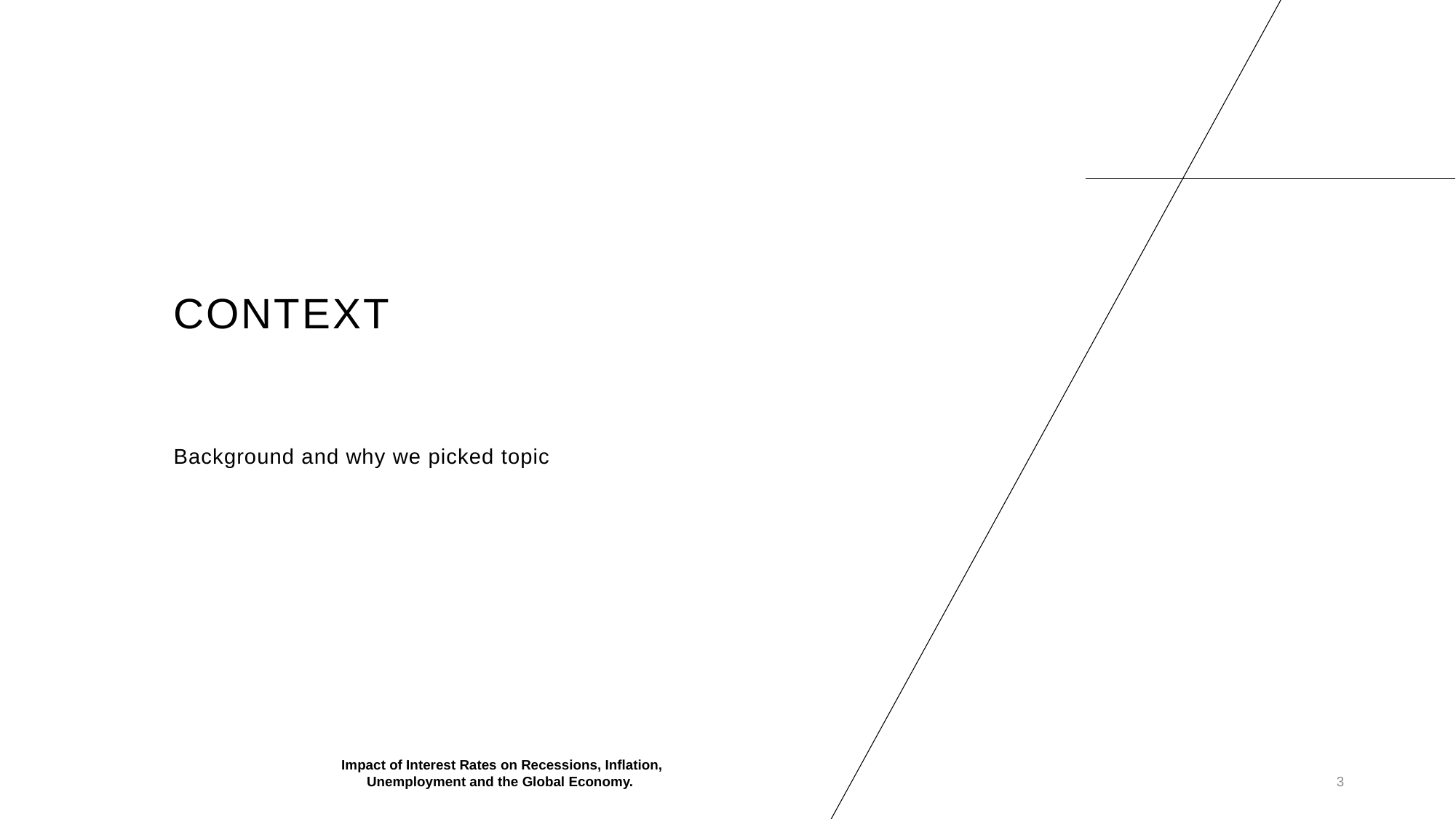

# Context
Background and why we picked topic
Impact of Interest Rates on Recessions, Inflation, Unemployment and the Global Economy.

3